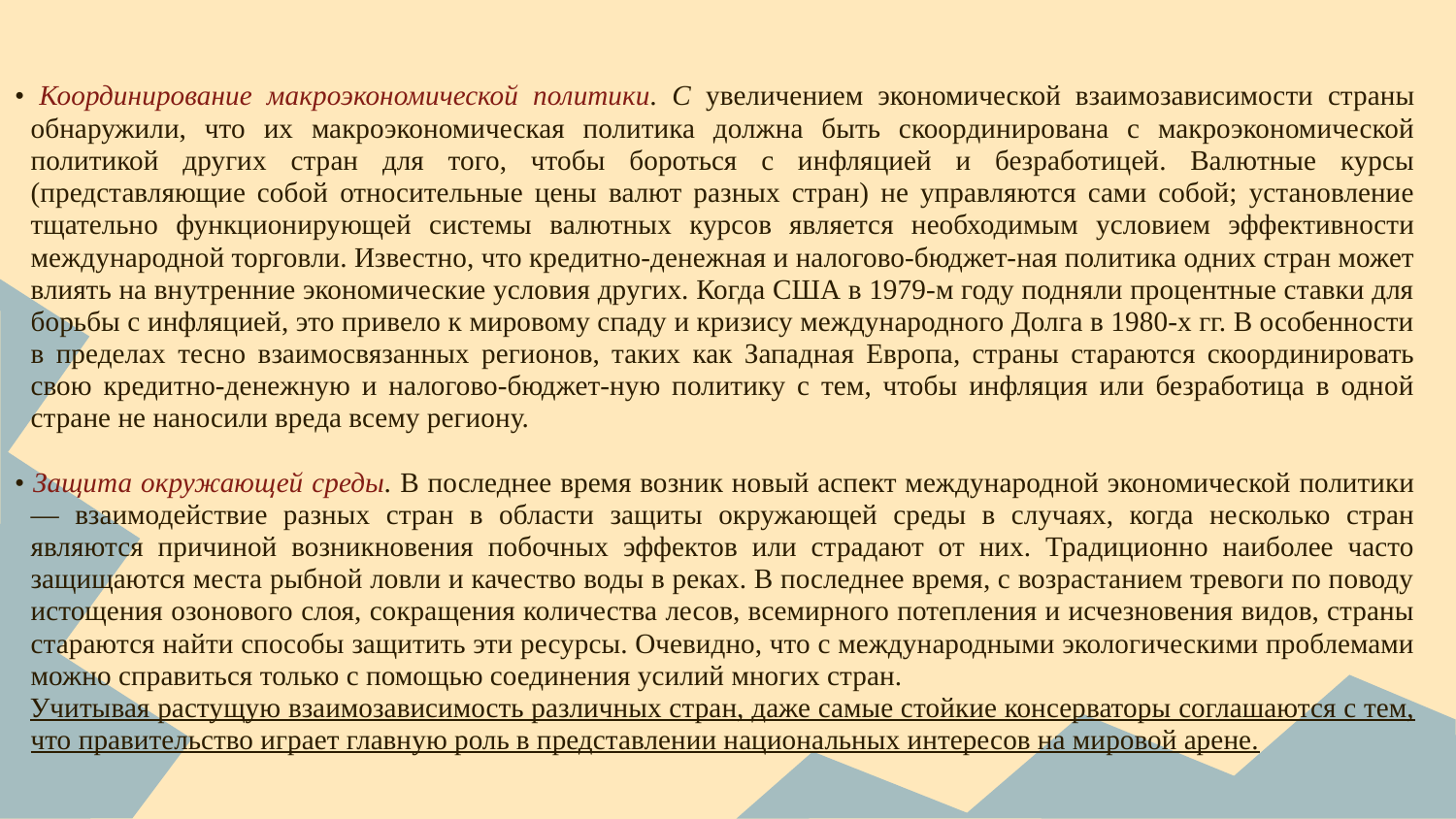

• Координирование макроэкономической политики. С увеличением экономической взаимозависимости страны обнаружили, что их макроэкономическая политика должна быть скоординирована с макроэкономической политикой других стран для того, чтобы бороться с инфляцией и безработицей. Валютные курсы (представляющие собой относительные цены валют разных стран) не управляются сами собой; установление тщательно функционирующей системы валютных курсов является необходимым условием эффективности международной торговли. Известно, что кредитно-денежная и налогово-бюджет-ная политика одних стран может влиять на внутренние экономические условия других. Когда США в 1979-м году подняли процентные ставки для борьбы с инфляцией, это привело к мировому спаду и кризису международного Долга в 1980-х гг. В особенности в пределах тесно взаимосвязанных регионов, таких как Западная Европа, страны стараются скоординировать свою кредитно-денежную и налогово-бюджет-ную политику с тем, чтобы инфляция или безработица в одной стране не наносили вреда всему региону.

• Защита окружающей среды. В последнее время возник новый аспект международной экономической политики — взаимодействие разных стран в области защиты окружающей среды в случаях, когда несколько стран являются причиной возникновения побочных эффектов или страдают от них. Традиционно наиболее часто защищаются места рыбной ловли и качество воды в реках. В последнее время, с возрастанием тревоги по поводу истощения озонового слоя, сокращения количества лесов, всемирного потепления и исчезновения видов, страны стараются найти способы защитить эти ресурсы. Очевидно, что с международными экологическими проблемами можно справиться только с помощью соединения усилий многих стран.
  Учитывая растущую взаимозависимость различных стран, даже самые стойкие консерваторы соглашаются с тем, что правительство играет главную роль в представлении национальных интересов на мировой арене.